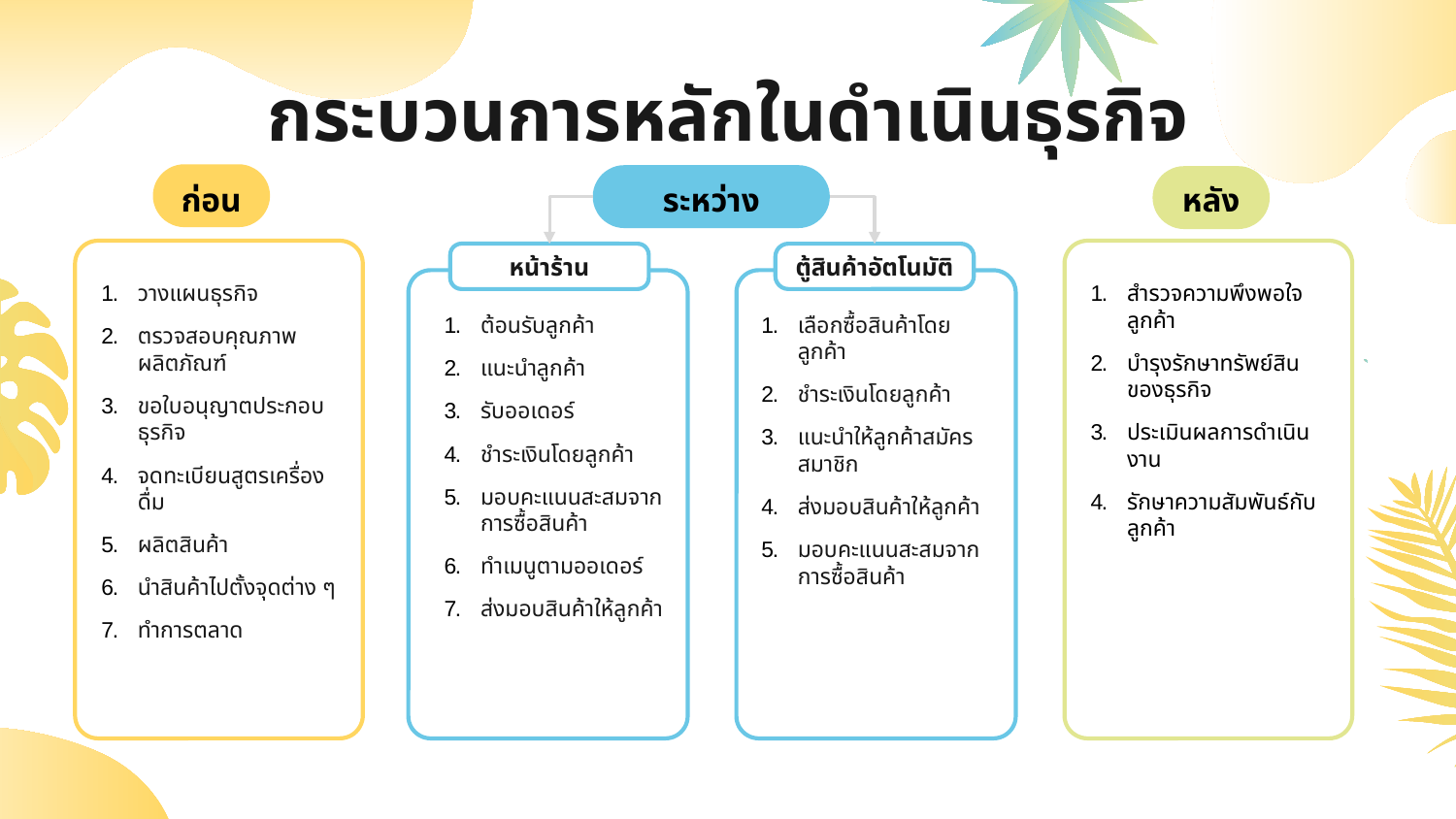

# กระบวนการหลักในดำเนินธุรกิจ

ก่อน

วางแผนธุรกิจ
​ตรวจสอบคุณภาพผลิตภัณฑ์
ขอใบอนุญาตประกอบธุรกิจ
จดทะเบียนสูตรเครื่องดื่ม
ผลิตสินค้า
นำสินค้าไปตั้งจุดต่าง ๆ
ทำการตลาด

หลัง

สำรวจความพึงพอใจลูกค้า
บำรุงรักษาทรัพย์สินของธุรกิจ
ประเมินผลการดำเนินงาน
รักษาความสัมพันธ์กับลูกค้า
ระหว่าง
หน้าร้าน
ตู้สินค้าอัตโนมัติ

เลือกซื้อสินค้าโดยลูกค้า
ชำระเงินโดยลูกค้า
แนะนำให้ลูกค้าสมัครสมาชิก
ส่งมอบสินค้าให้ลูกค้า
มอบคะแนนสะสมจากการซื้อสินค้า

ต้อนรับลูกค้า
แนะนำลูกค้า
รับออเดอร์
ชำระเงินโดยลูกค้า
มอบคะแนนสะสมจากการซื้อสินค้า
ทำเมนูตามออเดอร์
ส่งมอบสินค้าให้ลูกค้า